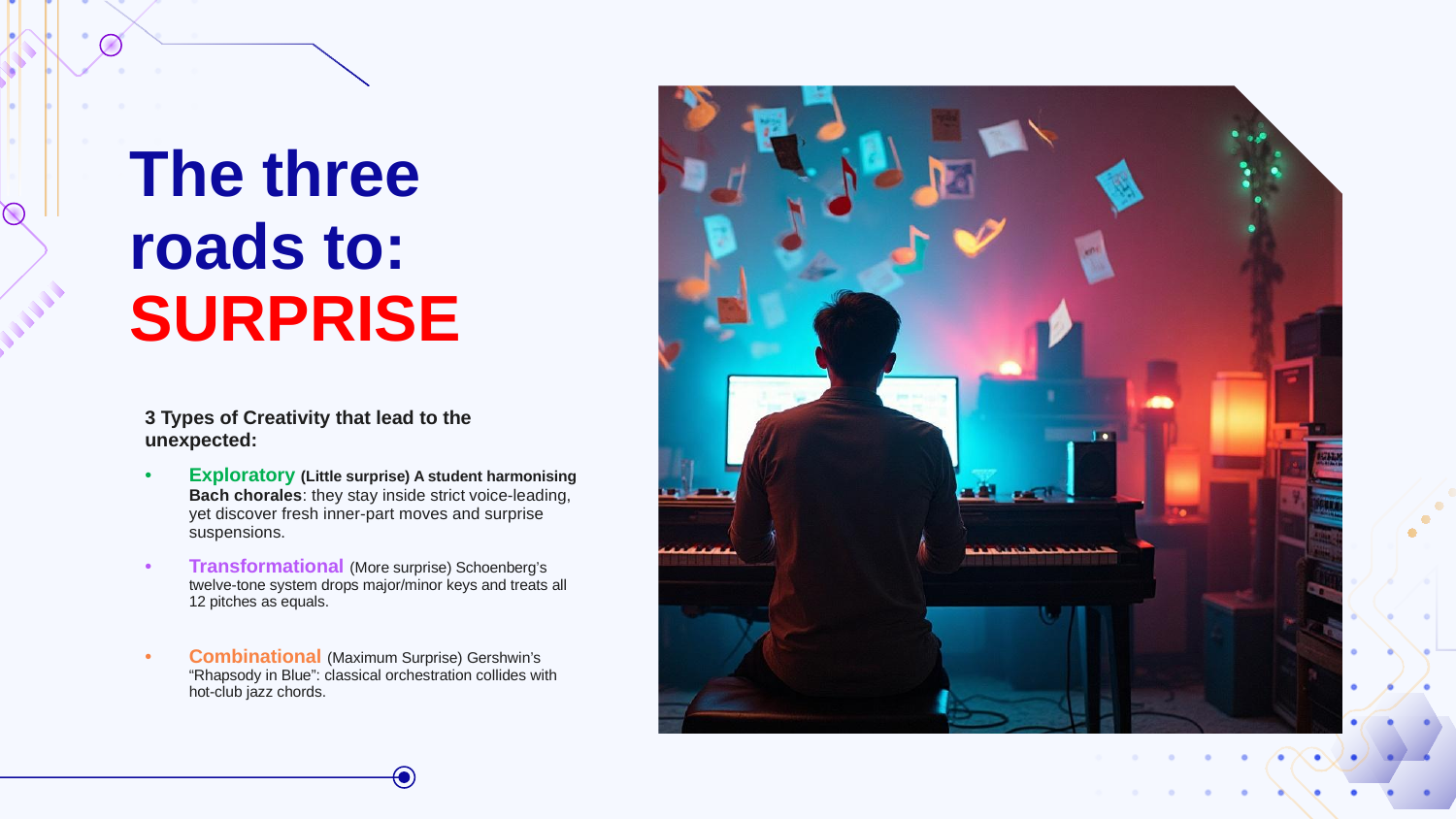

# The three roads to:  SURPRISE

3 Types of Creativity that lead to the unexpected:
Exploratory (Little surprise) A student harmonising Bach chorales: they stay inside strict voice-leading, yet discover fresh inner-part moves and surprise suspensions.
Transformational (More surprise) Schoenberg’s twelve-tone system drops major/minor keys and treats all 12 pitches as equals.
Combinational (Maximum Surprise) Gershwin’s “Rhapsody in Blue”: classical orchestration collides with hot-club jazz chords.